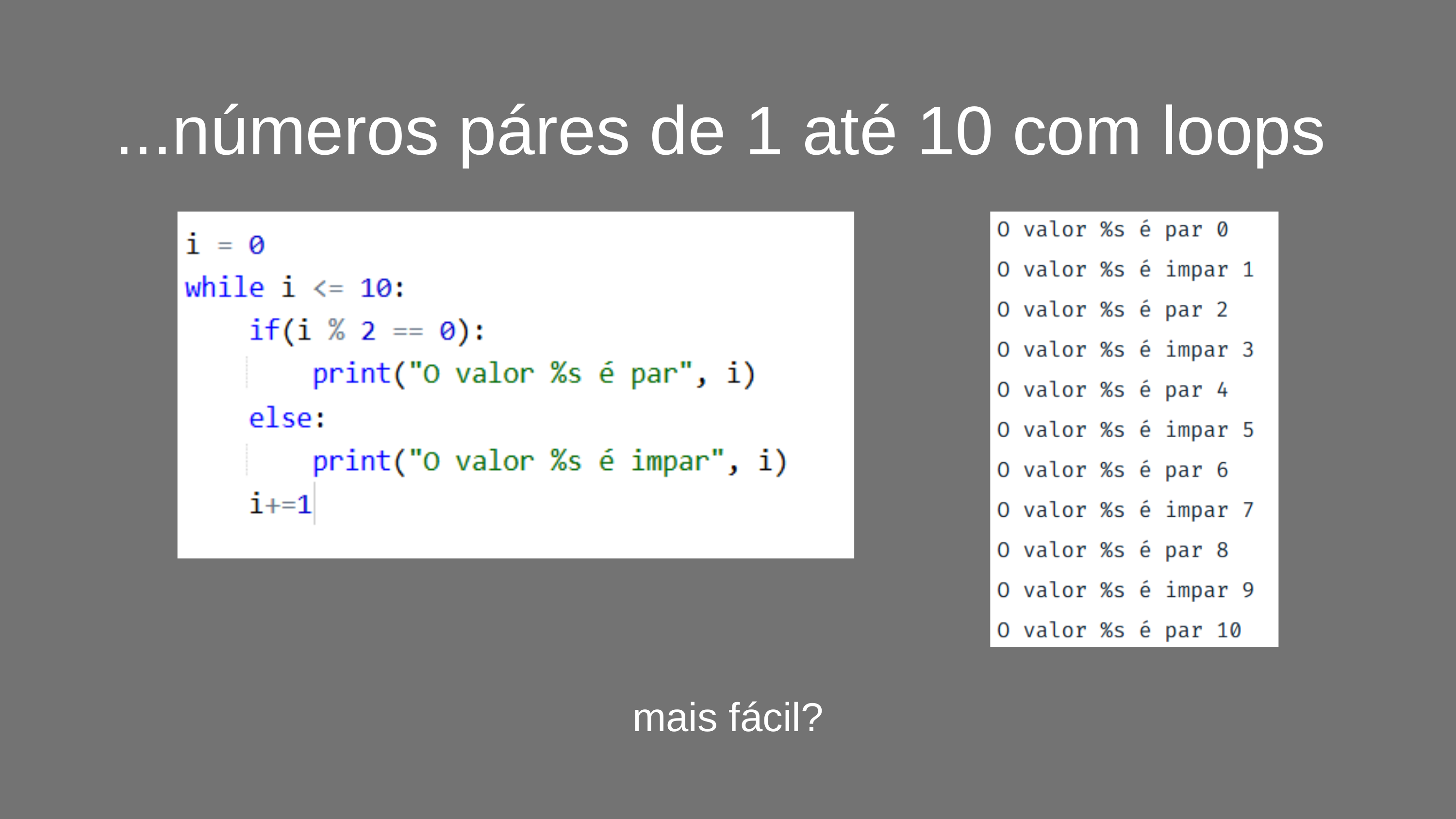

...números páres de 1 até 10 com loops

mais fácil?